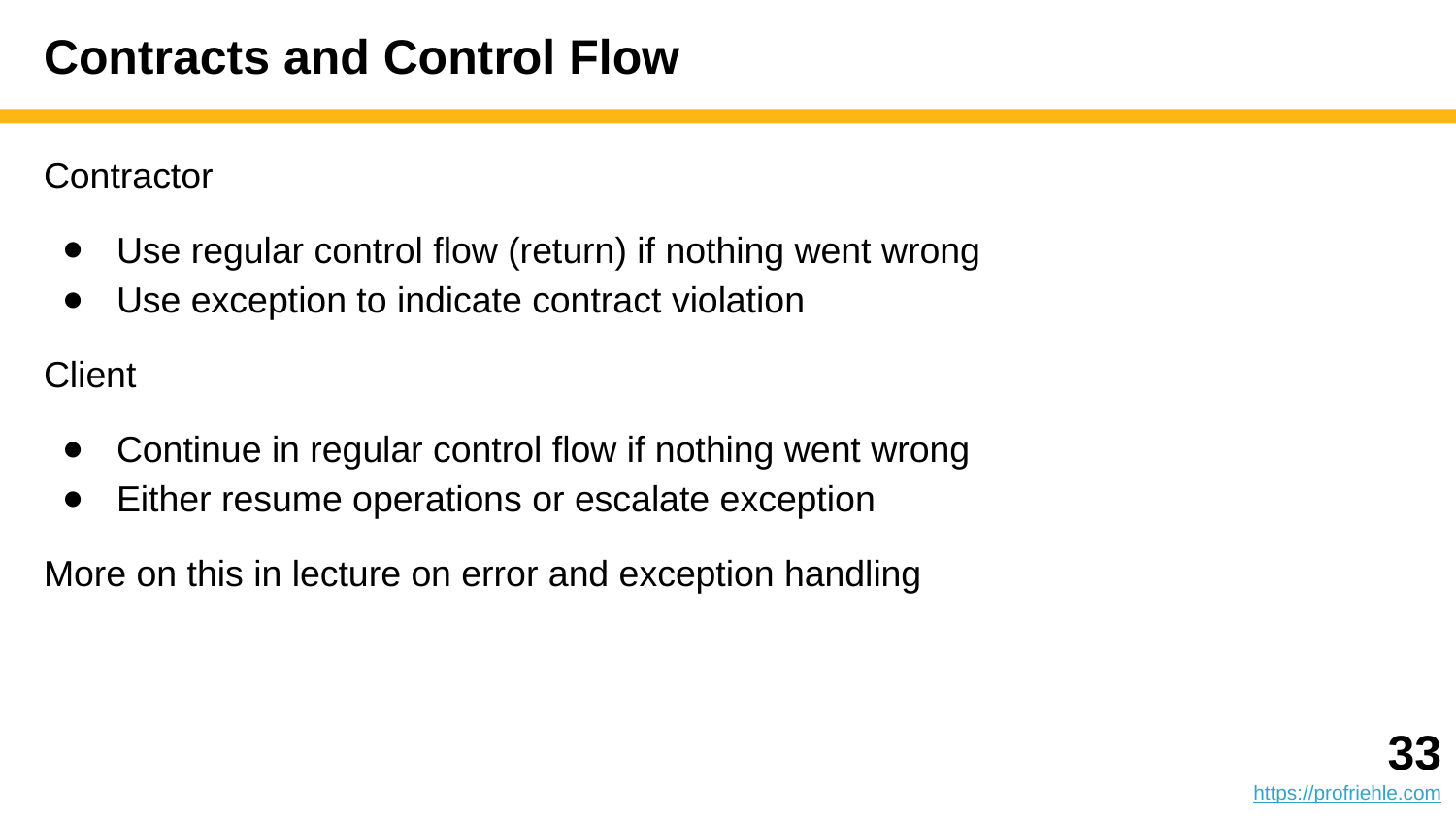

# Contracts and Control Flow
Contractor
Use regular control flow (return) if nothing went wrong
Use exception to indicate contract violation
Client
Continue in regular control flow if nothing went wrong
Either resume operations or escalate exception
More on this in lecture on error and exception handling

33
https://profriehle.com